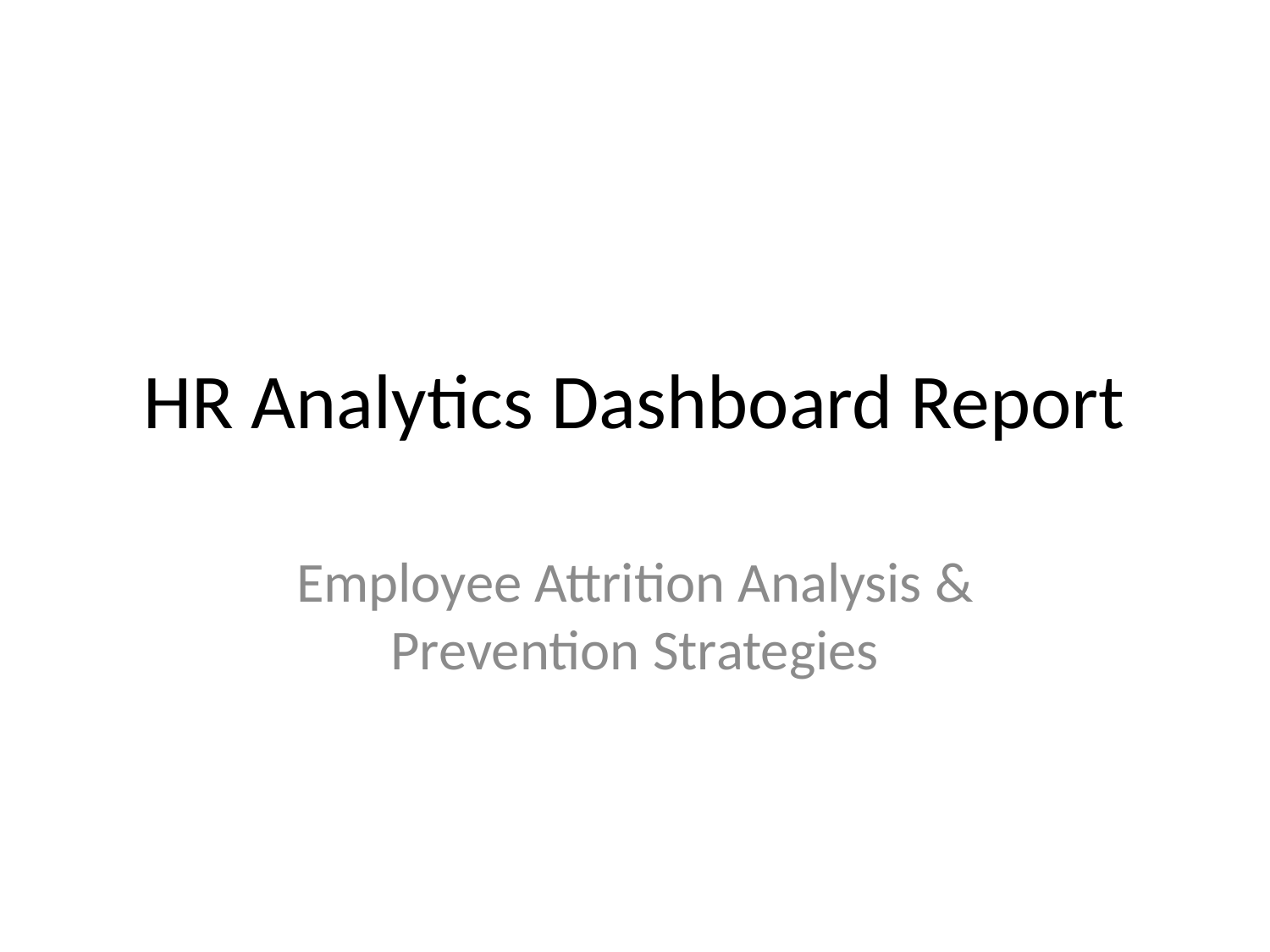

# HR Analytics Dashboard Report
Employee Attrition Analysis & Prevention Strategies